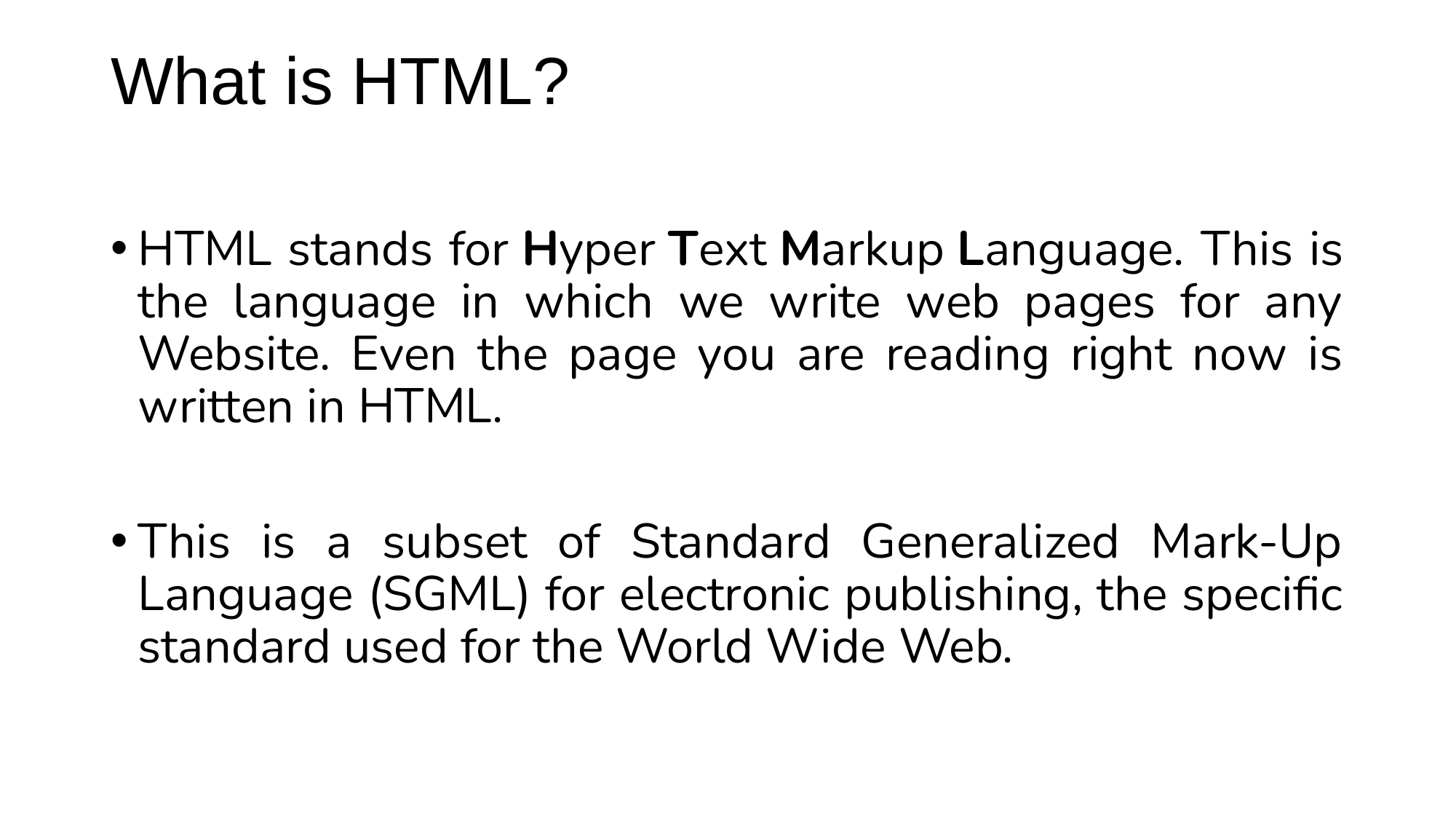

# What is HTML?
HTML stands for Hyper Text Markup Language. This is the language in which we write web pages for any Website. Even the page you are reading right now is written in HTML.

This is a subset of Standard Generalized Mark-Up Language (SGML) for electronic publishing, the specific standard used for the World Wide Web.